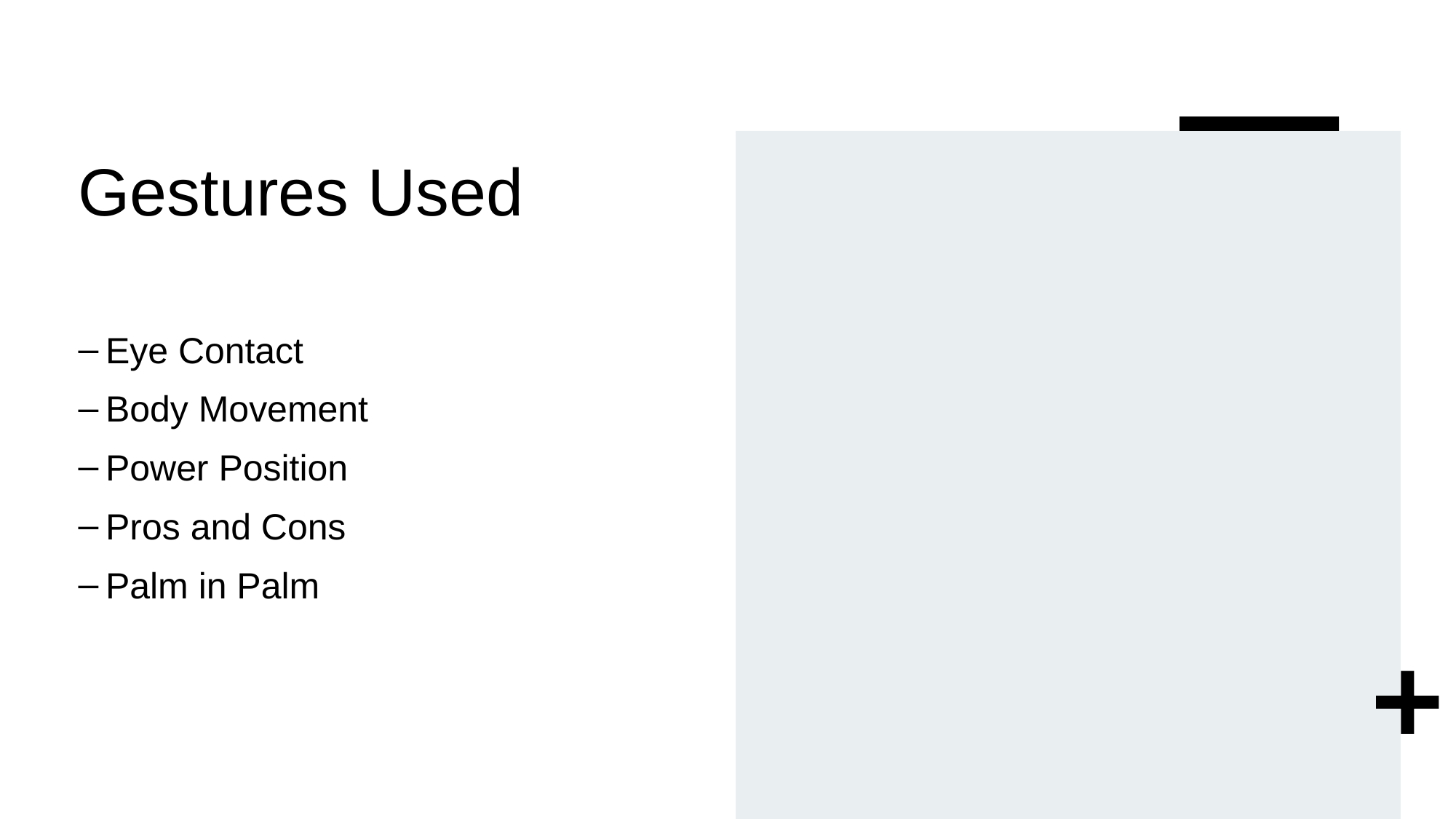

# Gestures Used
Eye Contact
Body Movement
Power Position
Pros and Cons
Palm in Palm